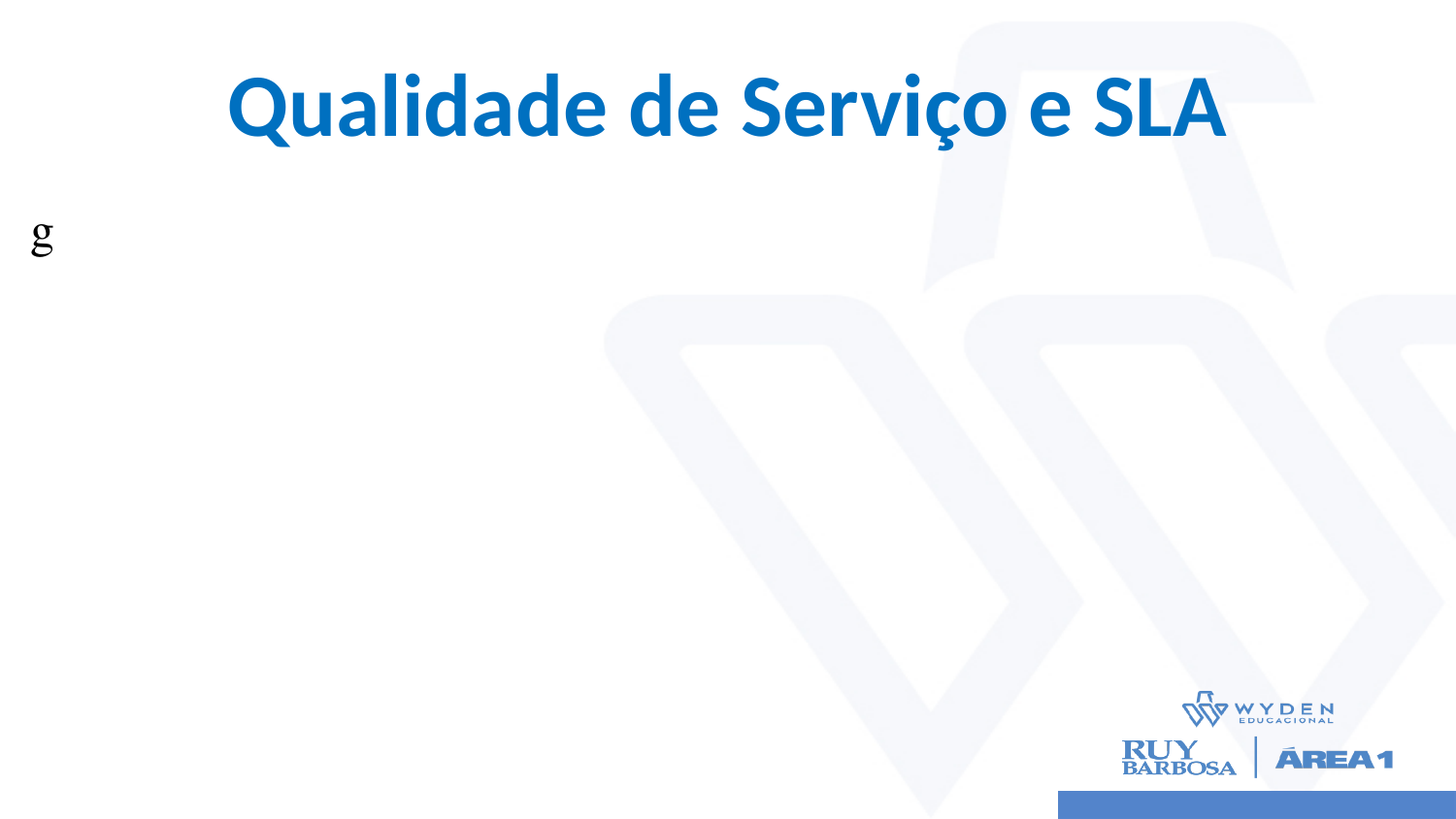

# Qualidade de Serviço e SLA
g